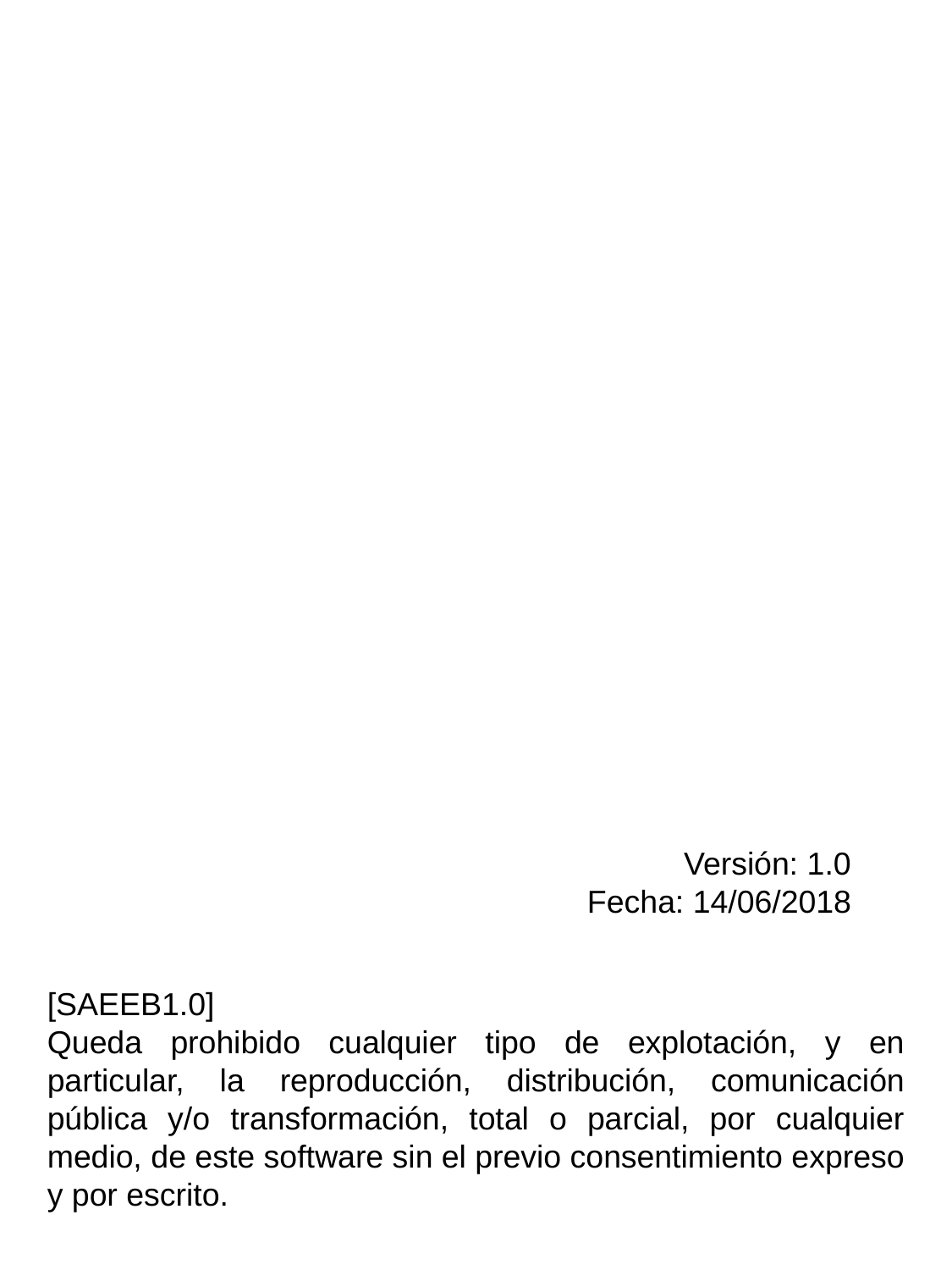

Versión: 1.0
Fecha: 14/06/2018
[SAEEB1.0]
Queda prohibido cualquier tipo de explotación, y en particular, la reproducción, distribución, comunicación pública y/o transformación, total o parcial, por cualquier medio, de este software sin el previo consentimiento expreso y por escrito.